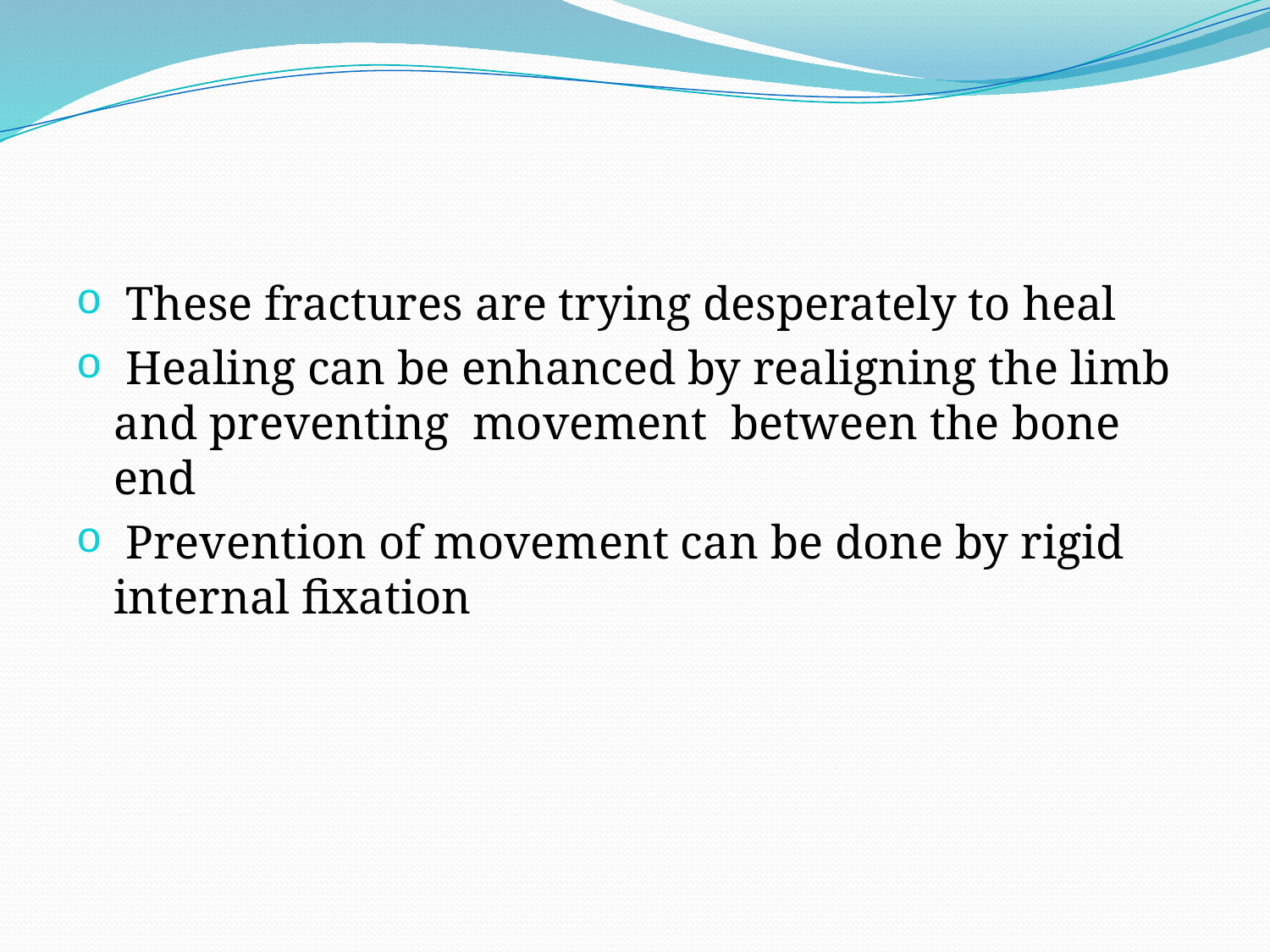

These fractures are trying desperately to heal
 Healing can be enhanced by realigning the limb and preventing  movement  between the bone end
 Prevention of movement can be done by rigid internal fixation